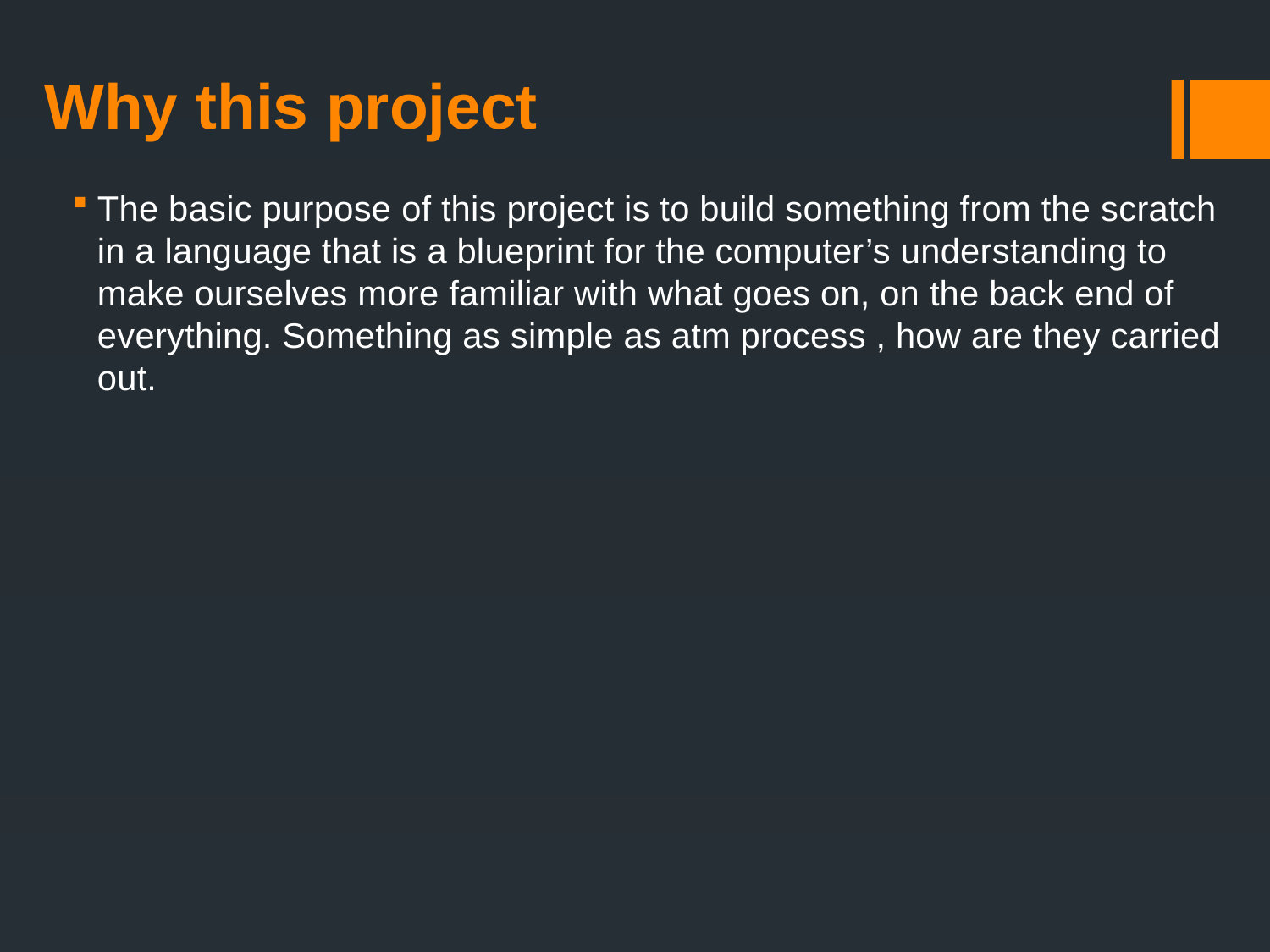

# Why this project
The basic purpose of this project is to build something from the scratch in a language that is a blueprint for the computer’s understanding to make ourselves more familiar with what goes on, on the back end of everything. Something as simple as atm process , how are they carried out.